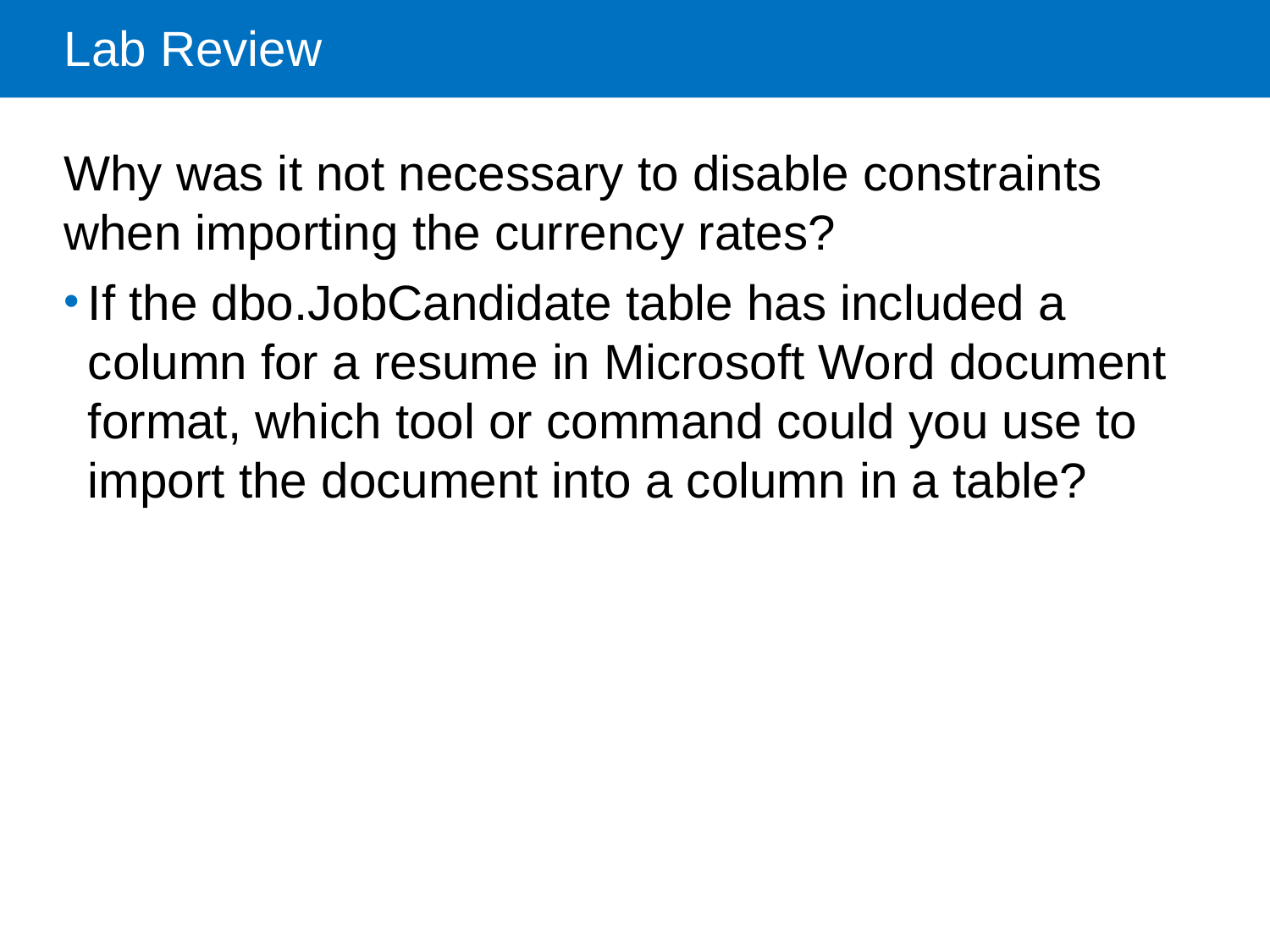

# Lab Review
Why was it not necessary to disable constraints when importing the currency rates?
If the dbo.JobCandidate table has included a column for a resume in Microsoft Word document format, which tool or command could you use to import the document into a column in a table?